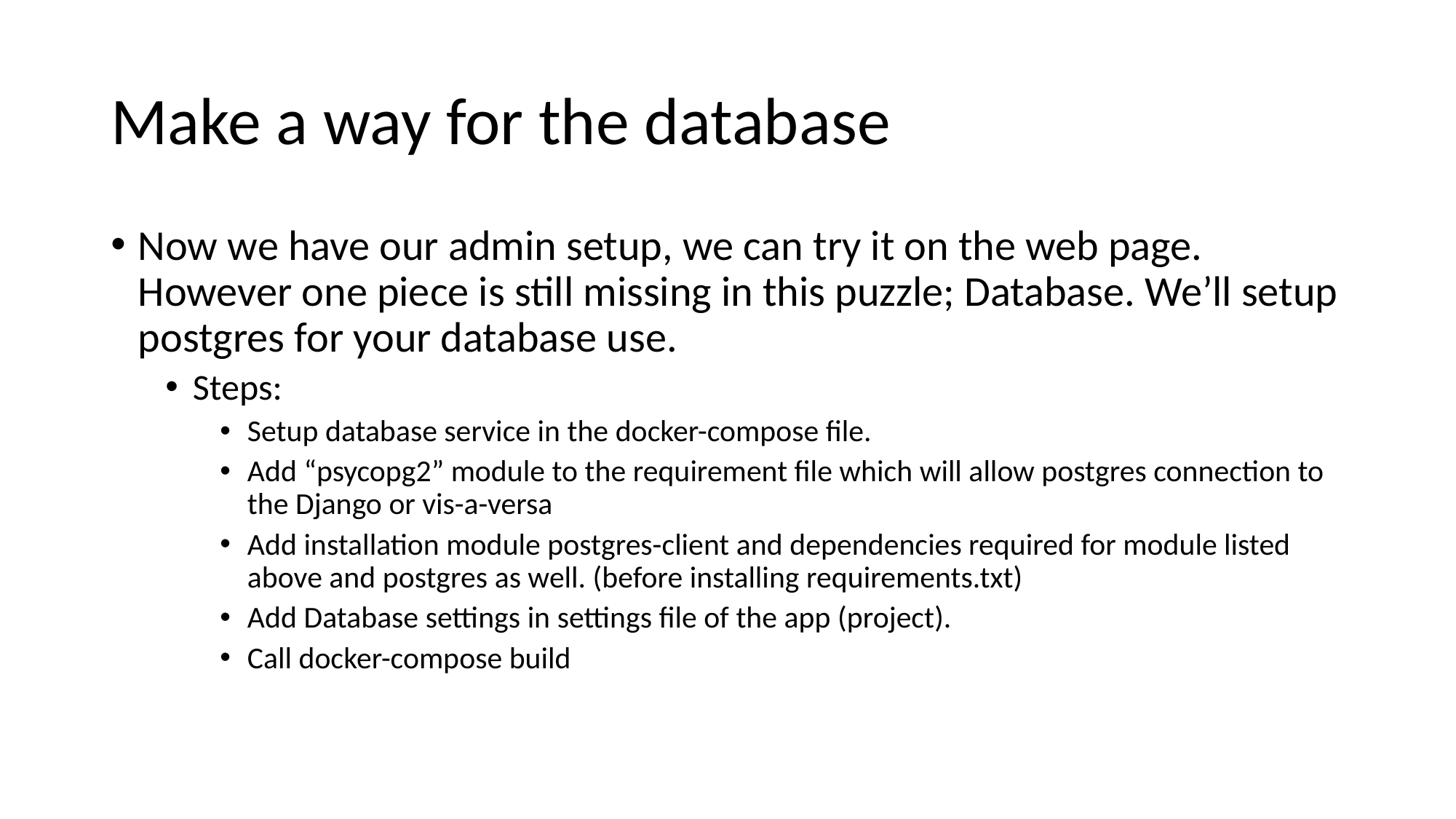

# Make a way for the database
Now we have our admin setup, we can try it on the web page. However one piece is still missing in this puzzle; Database. We’ll setup postgres for your database use.
Steps:
Setup database service in the docker-compose file.
Add “psycopg2” module to the requirement file which will allow postgres connection to the Django or vis-a-versa
Add installation module postgres-client and dependencies required for module listed above and postgres as well. (before installing requirements.txt)
Add Database settings in settings file of the app (project).
Call docker-compose build